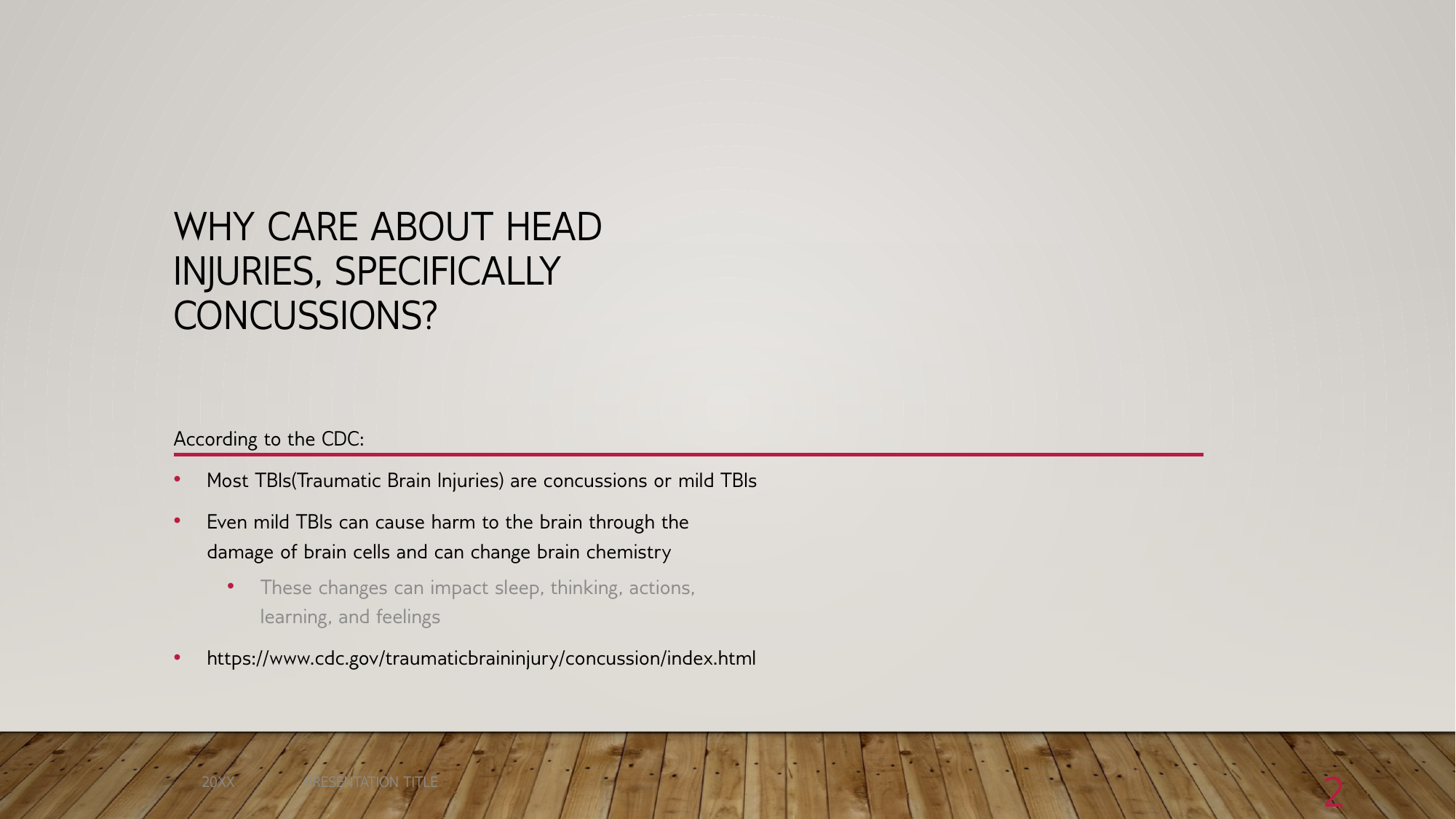

# Why care about head injuries, specifically concussions?
According to the CDC:
Most TBIs(Traumatic Brain Injuries) are concussions or mild TBIs
Even mild TBIs can cause harm to the brain through the damage of brain cells and can change brain chemistry
These changes can impact sleep, thinking, actions, learning, and feelings
https://www.cdc.gov/traumaticbraininjury/concussion/index.html

20XX
PRESENTATION TITLE
2